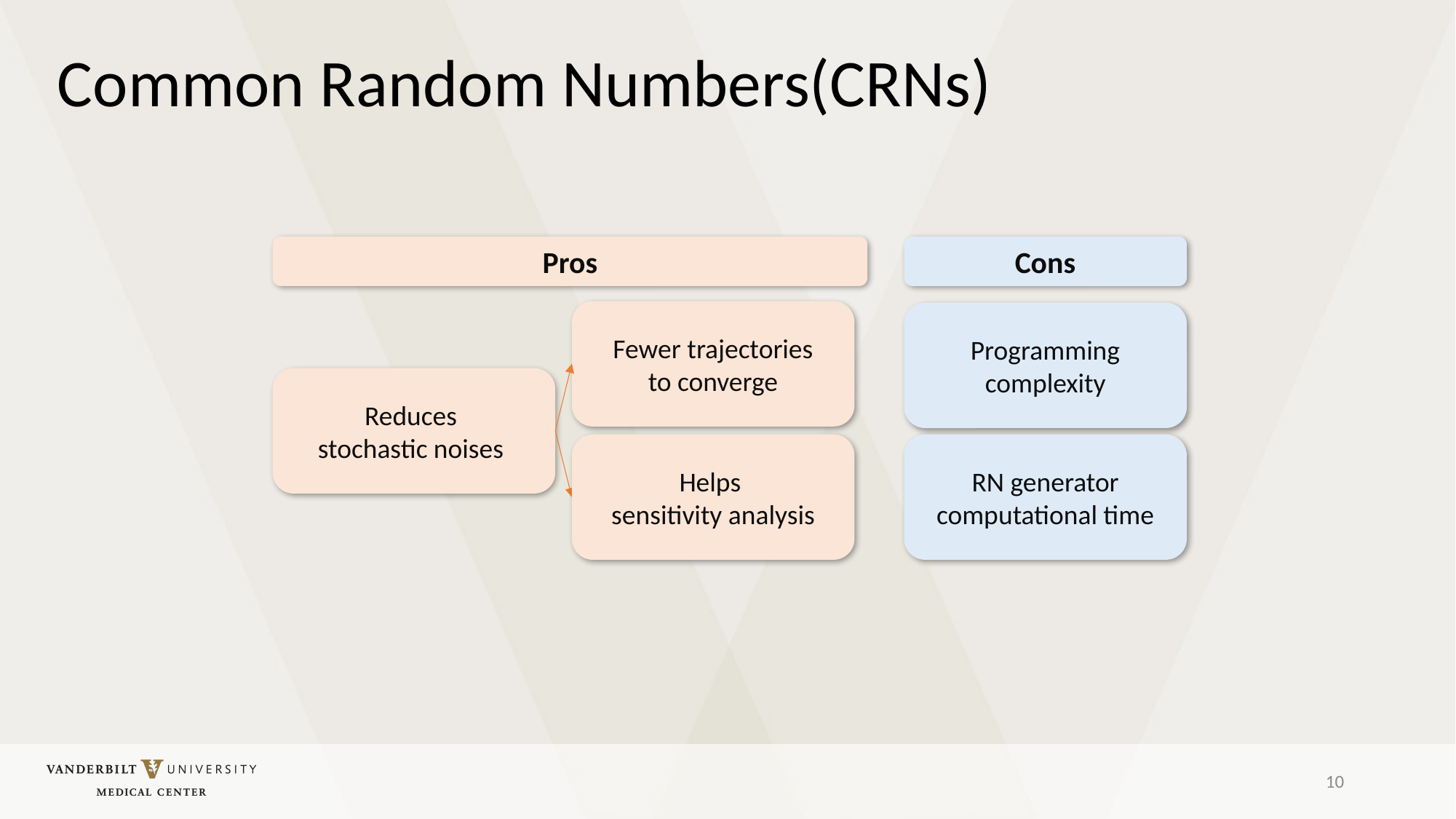

# Common Random Numbers(CRNs)
Pros
Cons
Fewer trajectories
to converge
Helps
sensitivity analysis
Programming complexity
Reduces
stochastic noises
RN generator
computational time
10